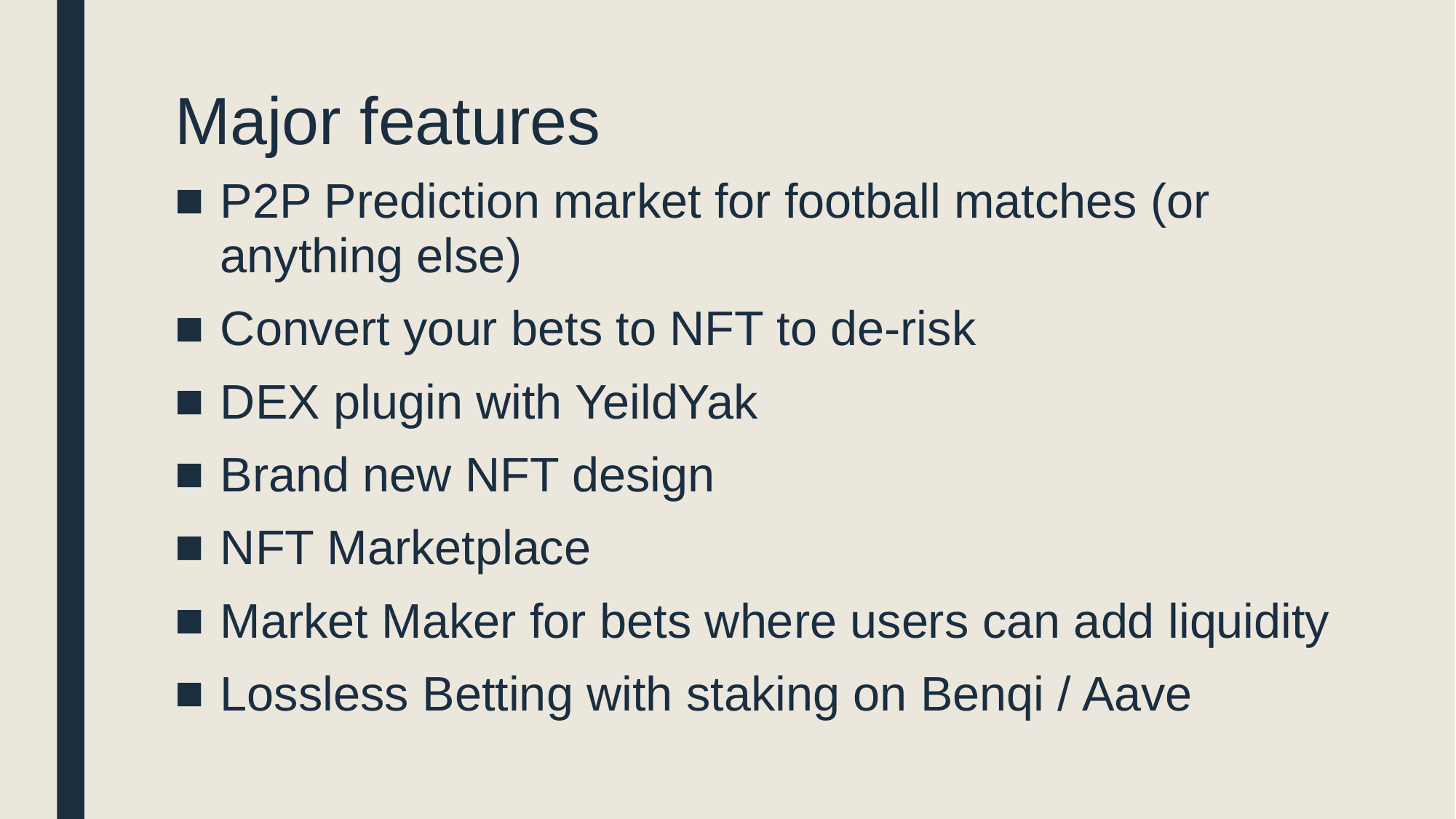

# Major features
P2P Prediction market for football matches (or anything else)
Convert your bets to NFT to de-risk
DEX plugin with YeildYak
Brand new NFT design
NFT Marketplace
Market Maker for bets where users can add liquidity
Lossless Betting with staking on Benqi / Aave